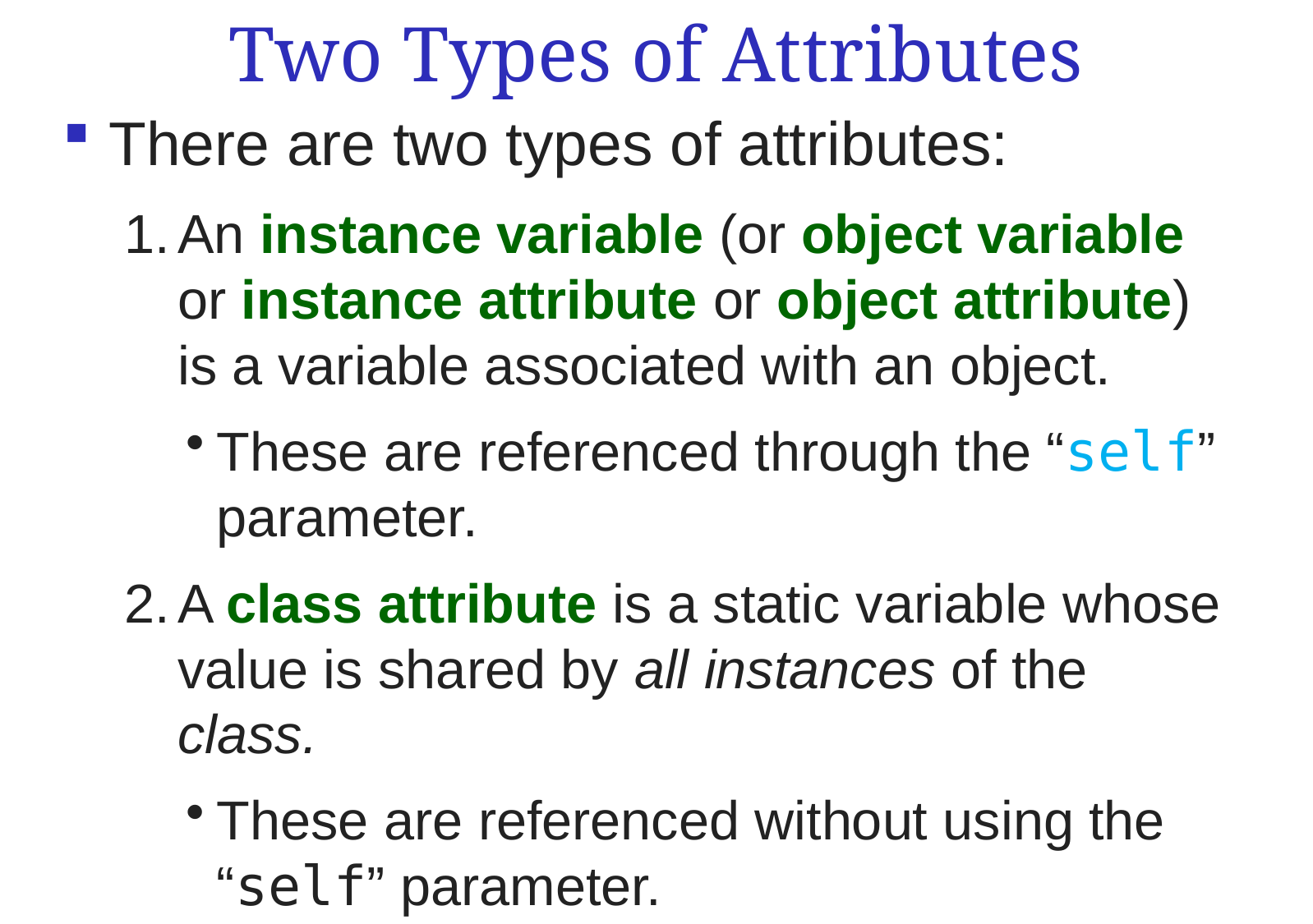

# Two Types of Attributes
There are two types of attributes:
1.	An instance variable (or object variable or instance attribute or object attribute) is a variable associated with an object.
These are referenced through the “self” parameter.
2.	A class attribute is a static variable whose value is shared by all instances of the class.
These are referenced without using the “self” parameter.
We’ll see this next week…